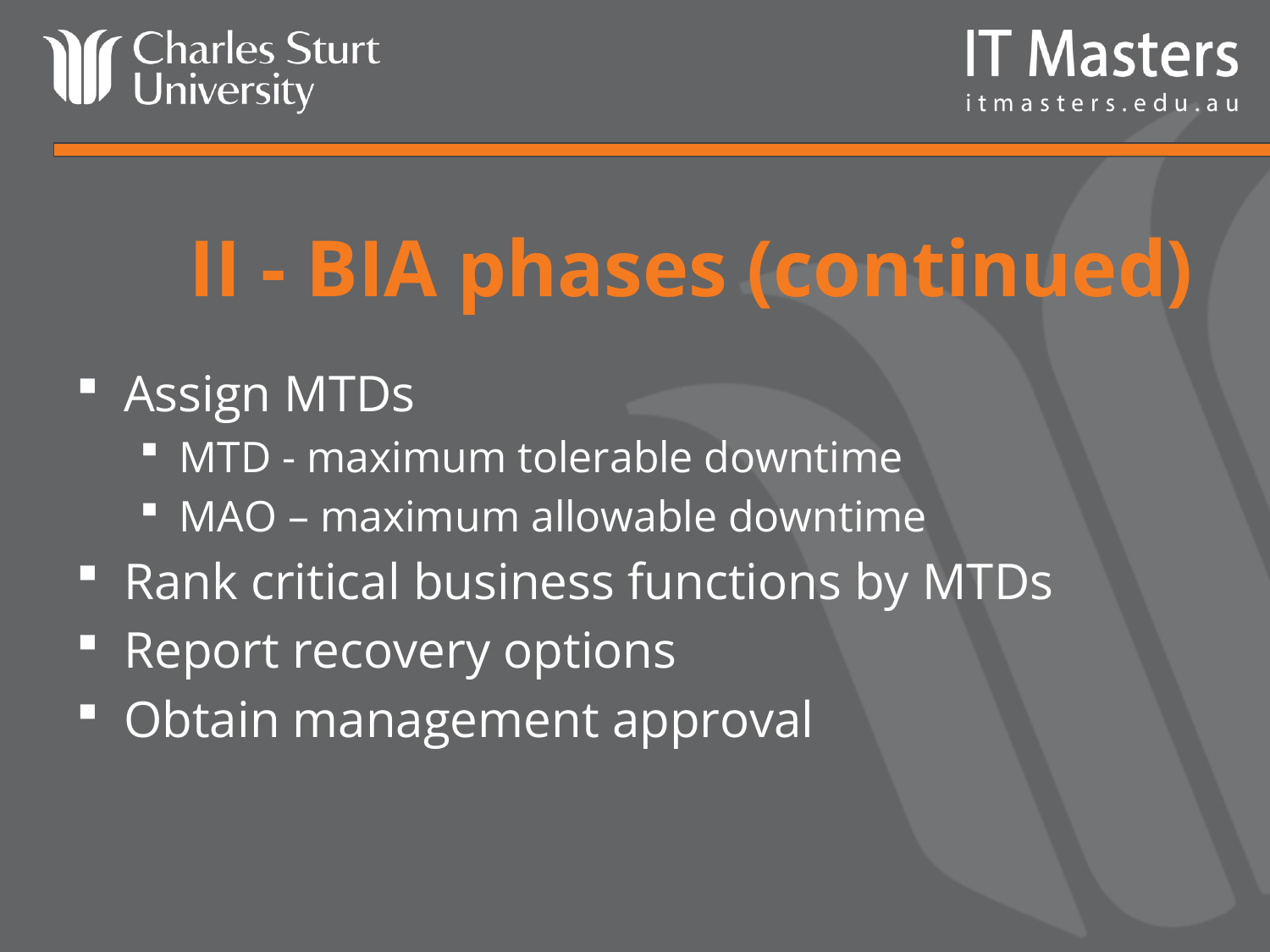

# II - BIA phases (continued)
Assign MTDs
MTD - maximum tolerable downtime
MAO – maximum allowable downtime
Rank critical business functions by MTDs
Report recovery options
Obtain management approval